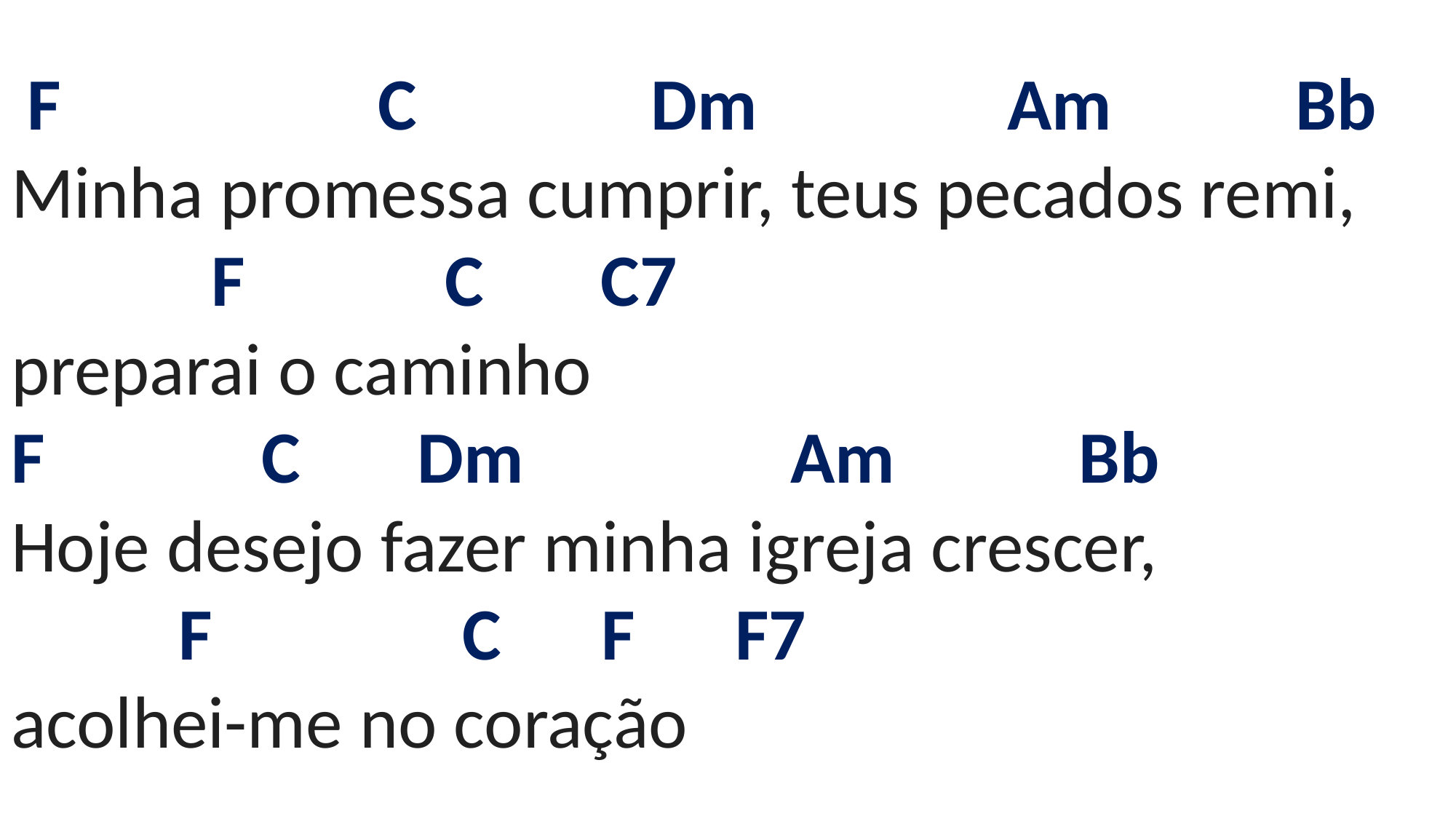

# F                   C              Dm               Am           Bb Minha promessa cumprir, teus pecados remi, F            C       C7 preparai o caminho F             C       Dm                Am           Bb Hoje desejo fazer minha igreja crescer, F               C      F      F7 acolhei-me no coração